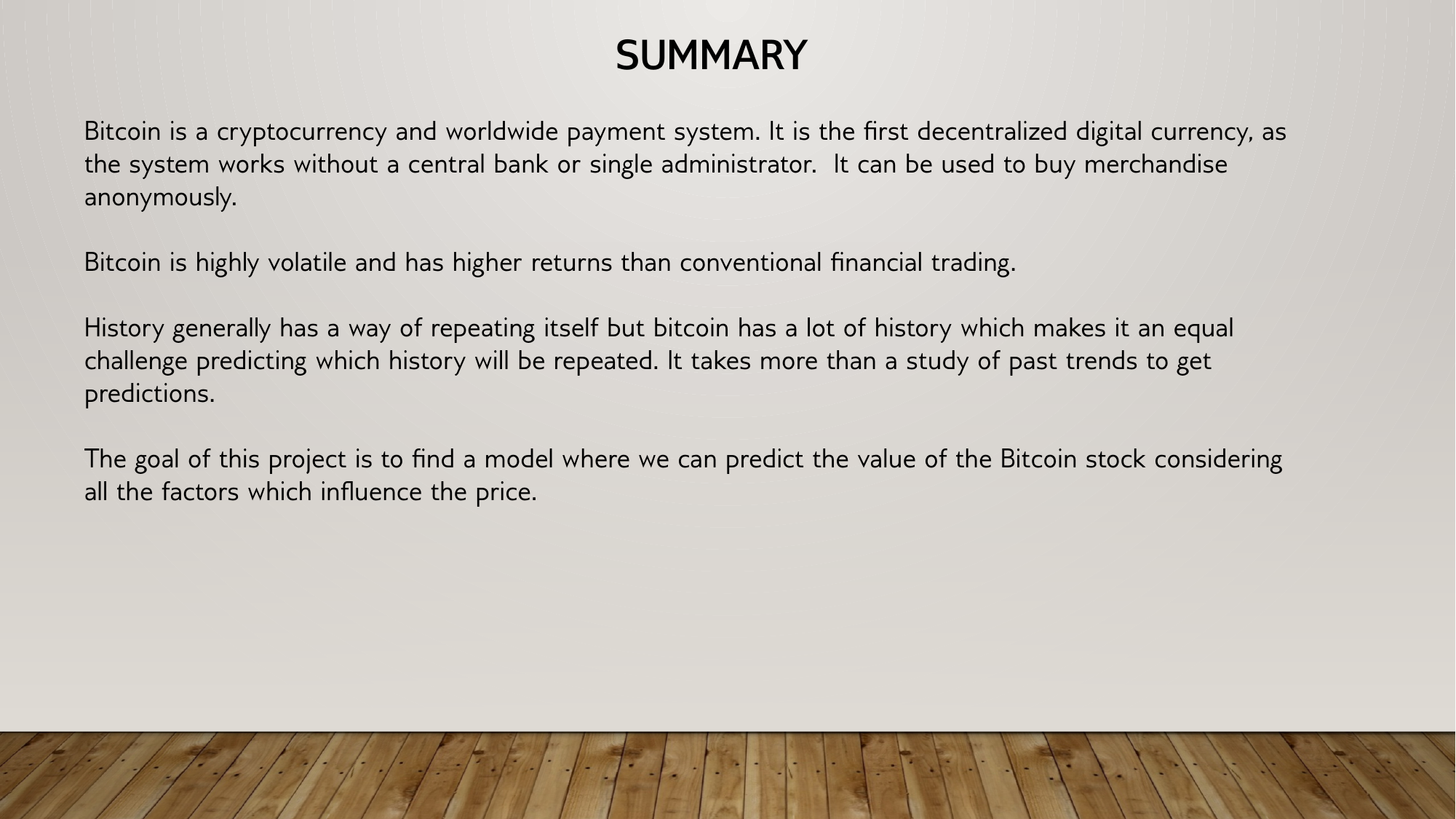

SUMMARY

Bitcoin is a cryptocurrency and worldwide payment system. It is the first decentralized digital currency, as the system works without a central bank or single administrator.  It can be used to buy merchandise anonymously.

Bitcoin is highly volatile and has higher returns than conventional financial trading.

History generally has a way of repeating itself but bitcoin has a lot of history which makes it an equal challenge predicting which history will be repeated. It takes more than a study of past trends to get predictions.

The goal of this project is to find a model where we can predict the value of the Bitcoin stock considering all the factors which influence the price.